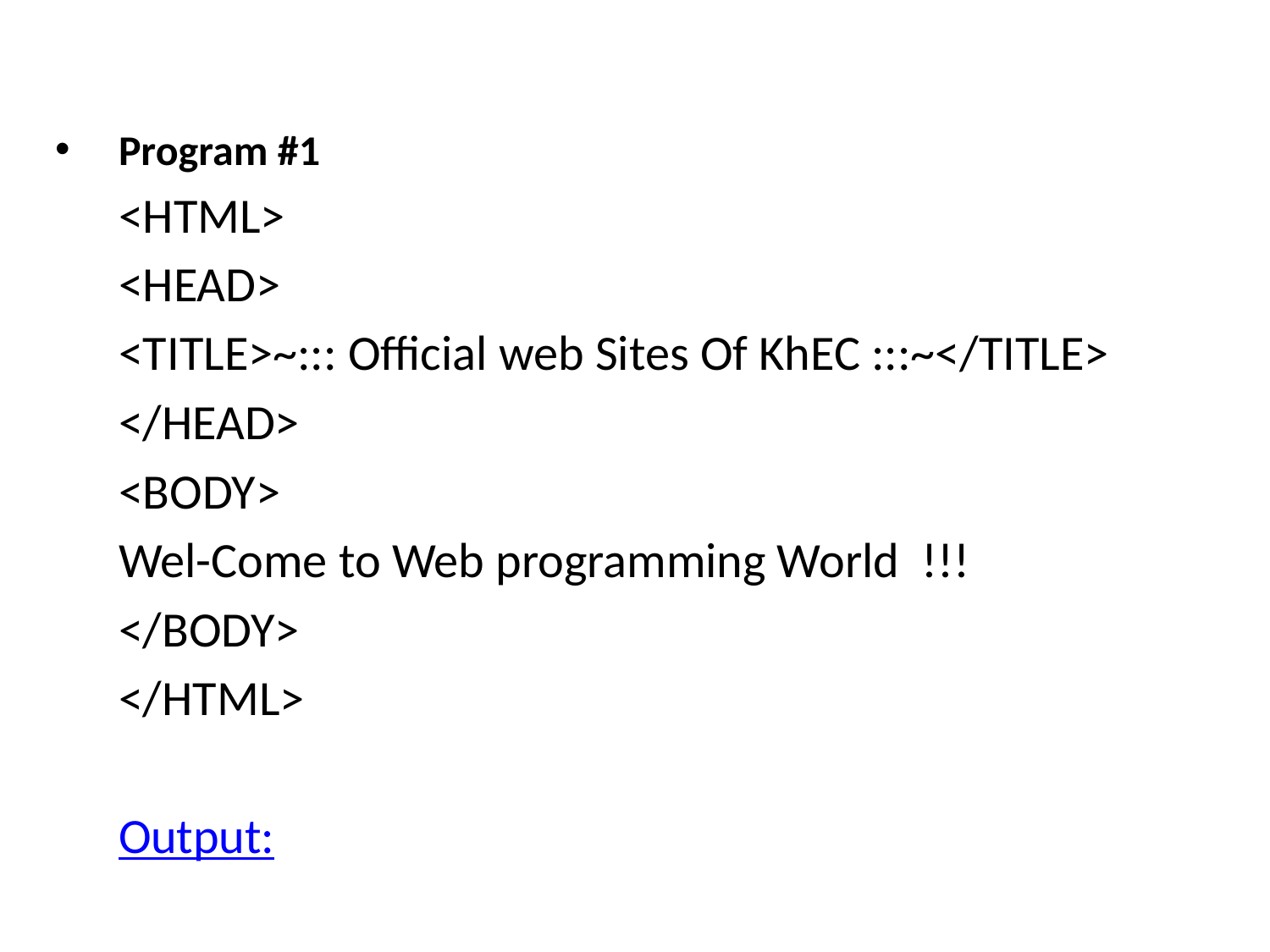

Program #1
<HTML>
<HEAD>
<TITLE>~::: Official web Sites Of KhEC :::~</TITLE>
</HEAD>
<BODY>
Wel-Come to Web programming World  !!!
</BODY>
</HTML>

Output: